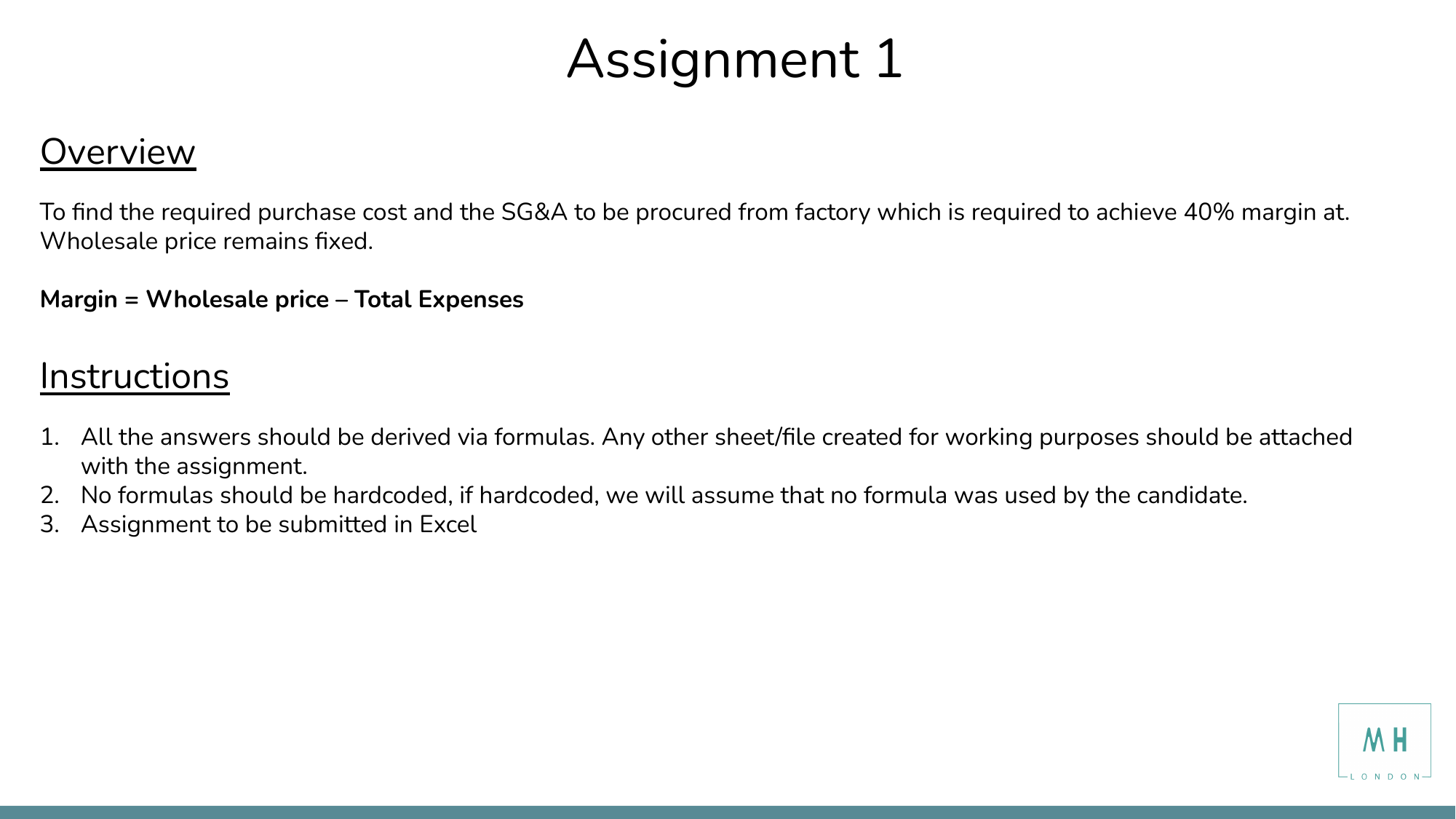

Assignment 1
Overview
To find the required purchase cost and the SG&A to be procured from factory which is required to achieve 40% margin at. Wholesale price remains fixed.

Margin = Wholesale price – Total Expenses
Instructions
All the answers should be derived via formulas. Any other sheet/file created for working purposes should be attached with the assignment.
No formulas should be hardcoded, if hardcoded, we will assume that no formula was used by the candidate.
Assignment to be submitted in Excel